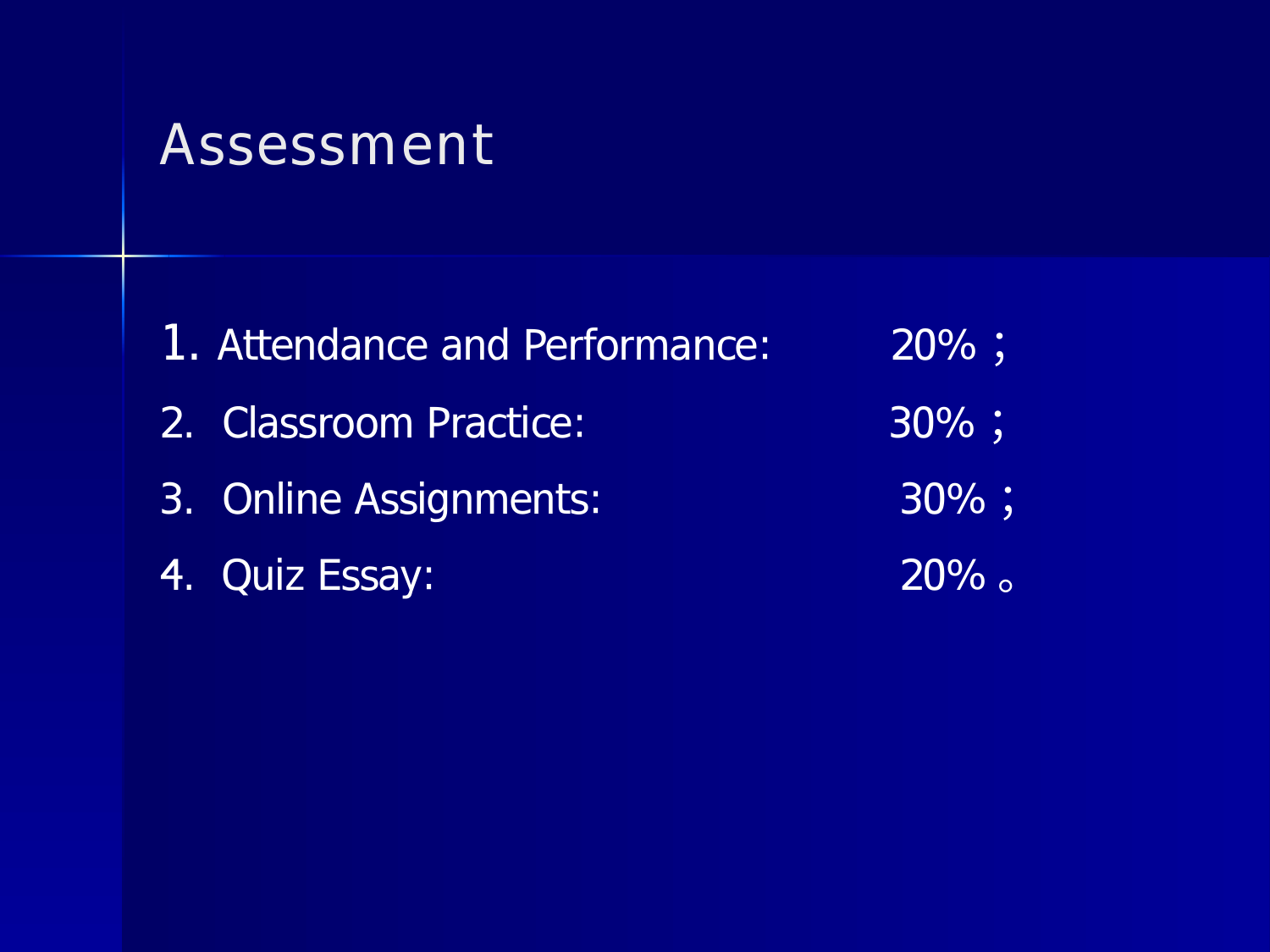

# Assessment
1. Attendance and Performance:         20%；
2.  Classroom Practice:                       30%；
3.  Online Assignments:		        30%；
4.  Quiz Essay:	            	        20%。